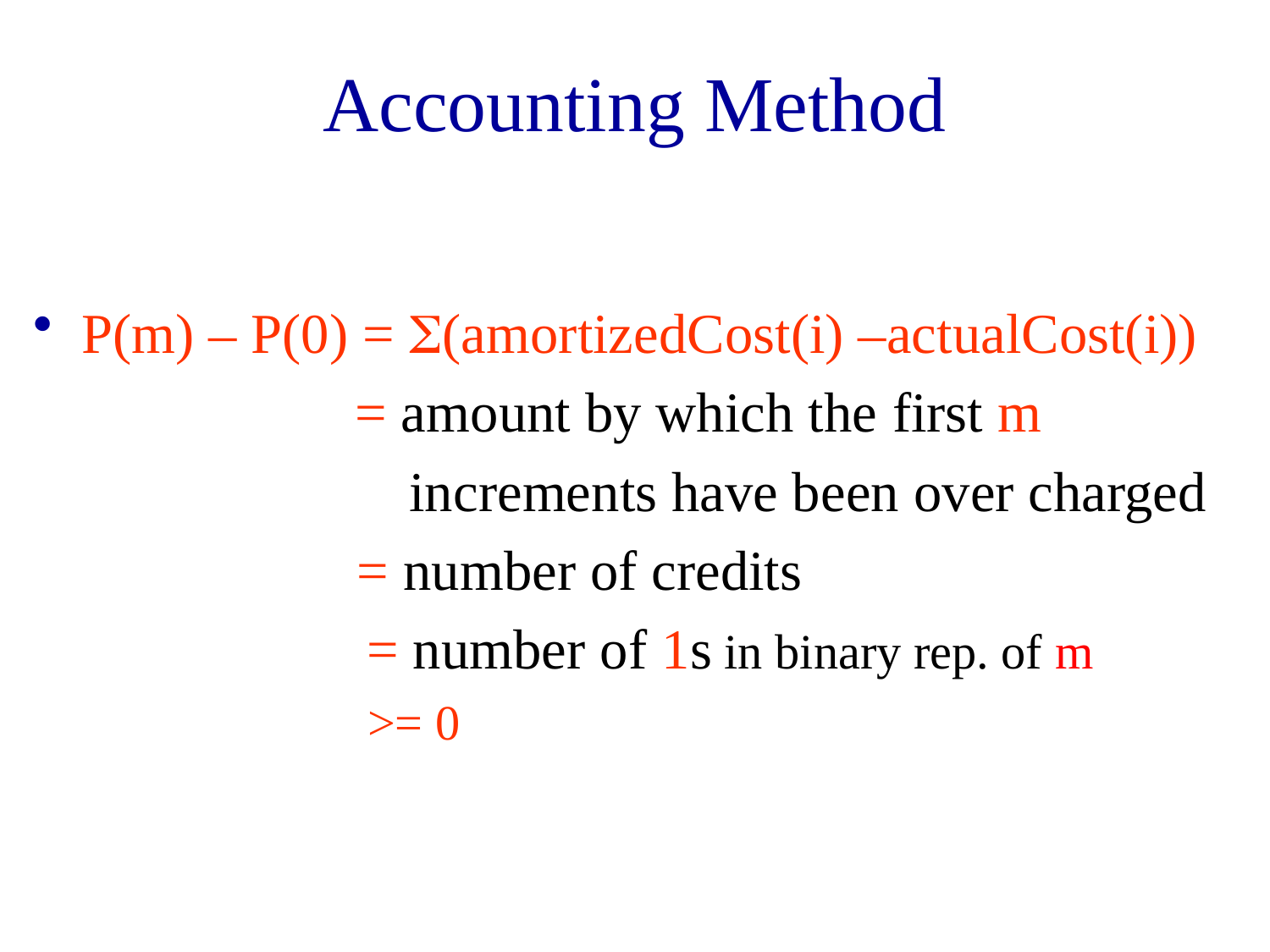

# Accounting Method

P(m) – P(0) = Σ(amortizedCost(i) –actualCost(i))
                     = amount by which the first m
                      increments have been over charged
                     = number of credits
                   = number of 1s in binary rep. of m
                      >= 0